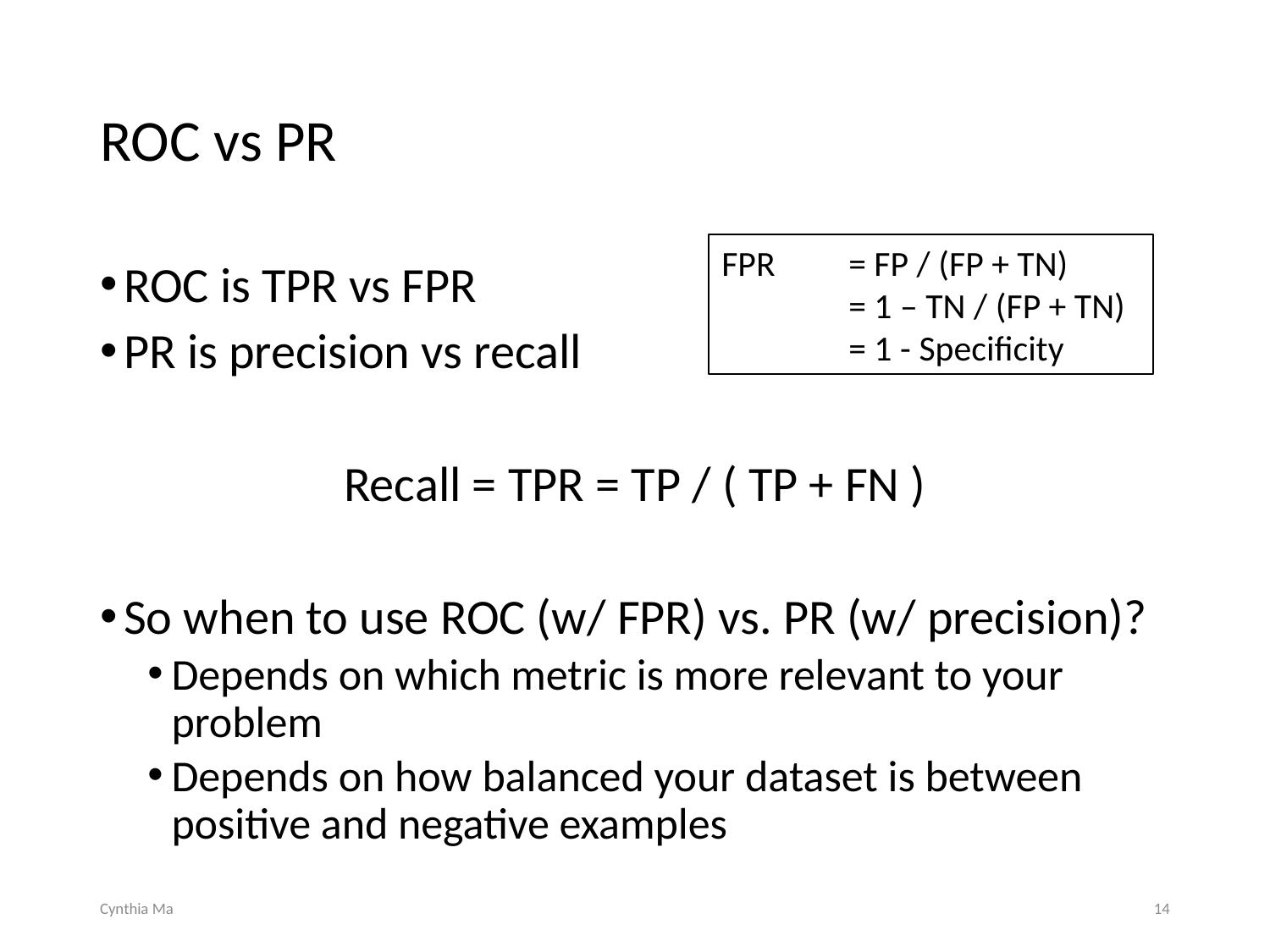

# ROC vs PR
FPR 	= FP / (FP + TN)
	= 1 – TN / (FP + TN)
	= 1 - Specificity
ROC is TPR vs FPR
PR is precision vs recall

Recall = TPR = TP / ( TP + FN )

So when to use ROC (w/ FPR) vs. PR (w/ precision)?
Depends on which metric is more relevant to your problem
Depends on how balanced your dataset is between positive and negative examples
Cynthia Ma
14